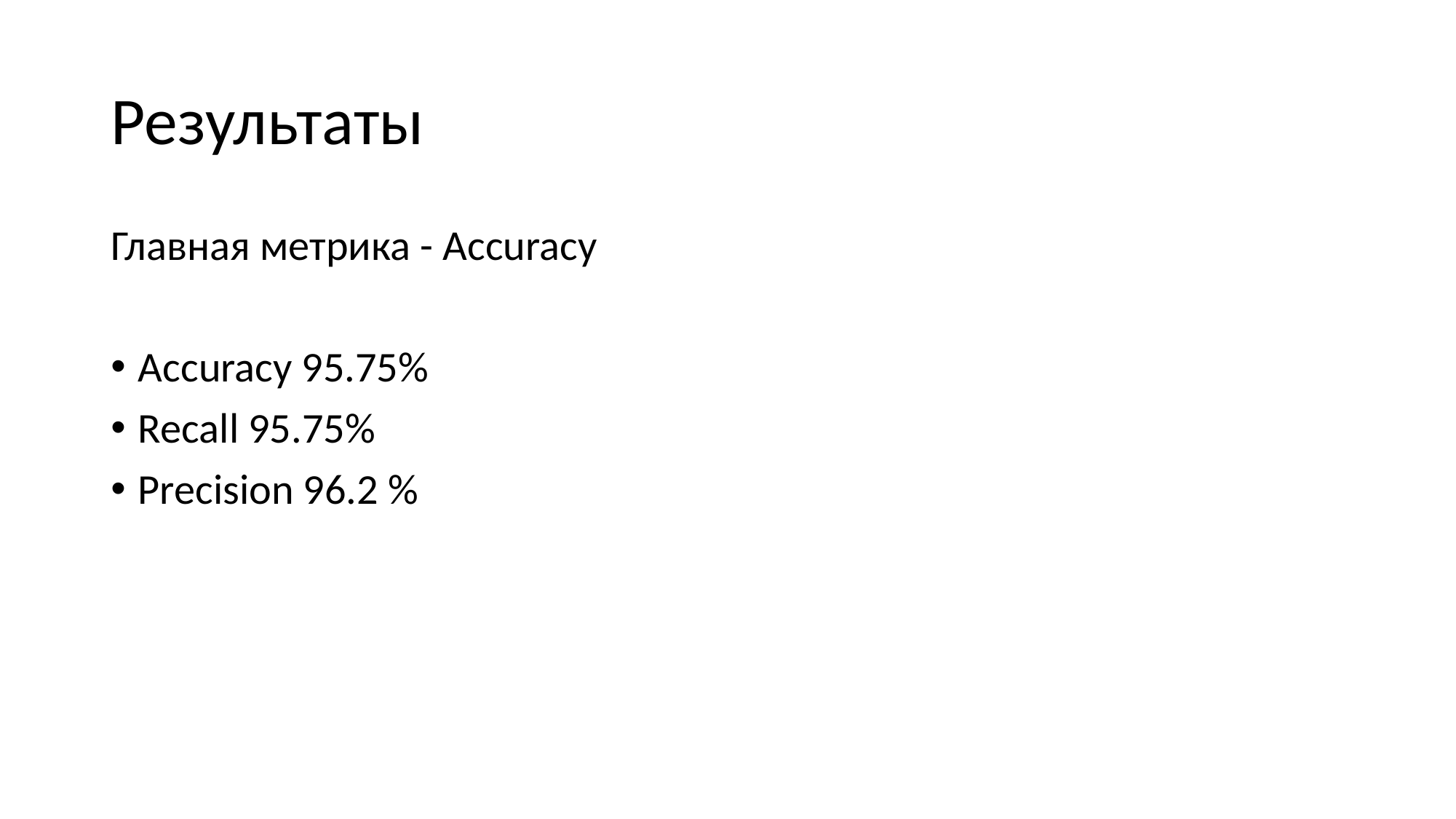

# Результаты
Главная метрика - Accuracy

Accuracy 95.75%
Recall 95.75%
Precision 96.2 %